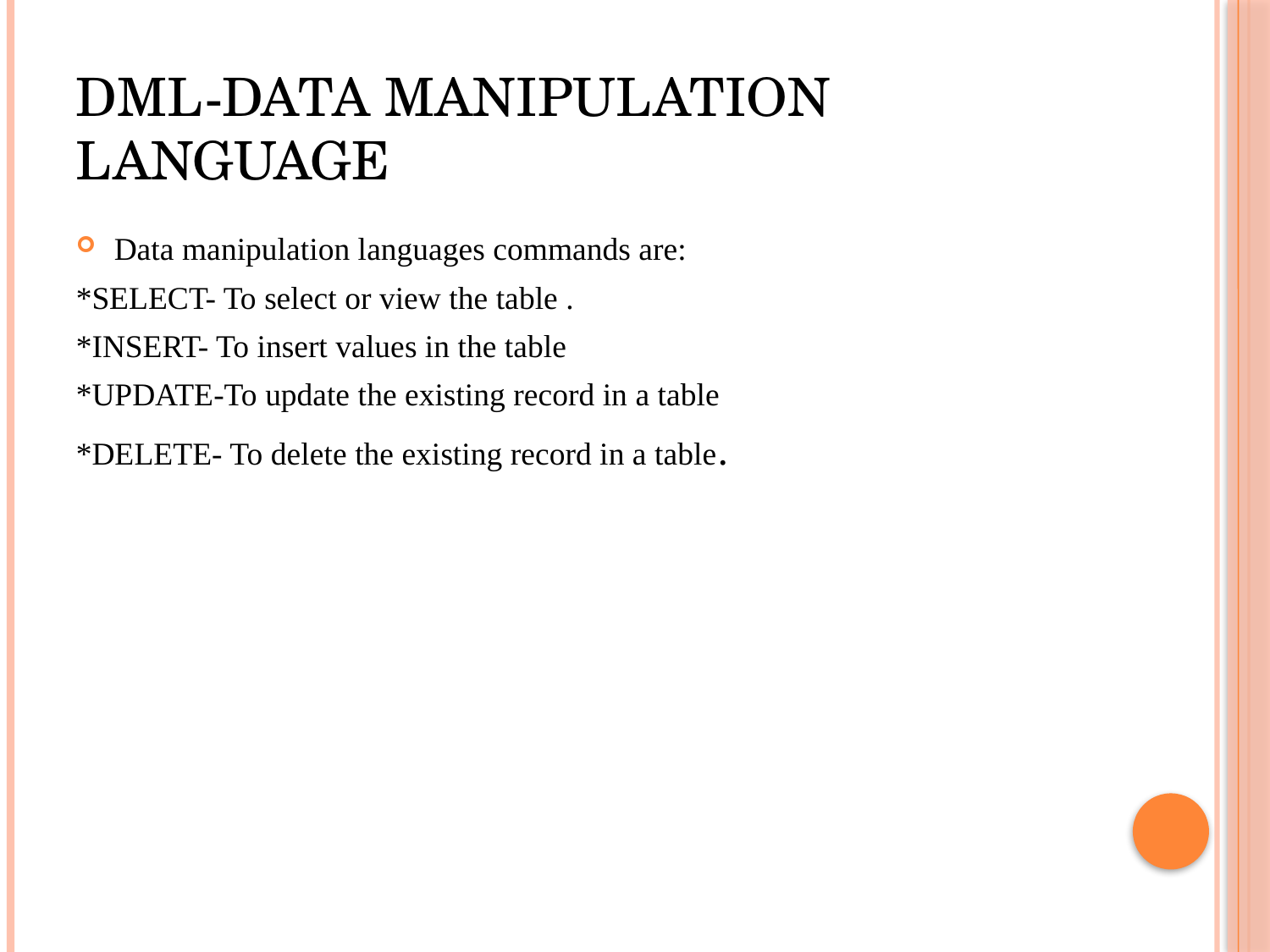

# DML-Data Manipulation language
Data manipulation languages commands are:
*SELECT- To select or view the table .
*INSERT- To insert values in the table
*UPDATE-To update the existing record in a table
*DELETE- To delete the existing record in a table.